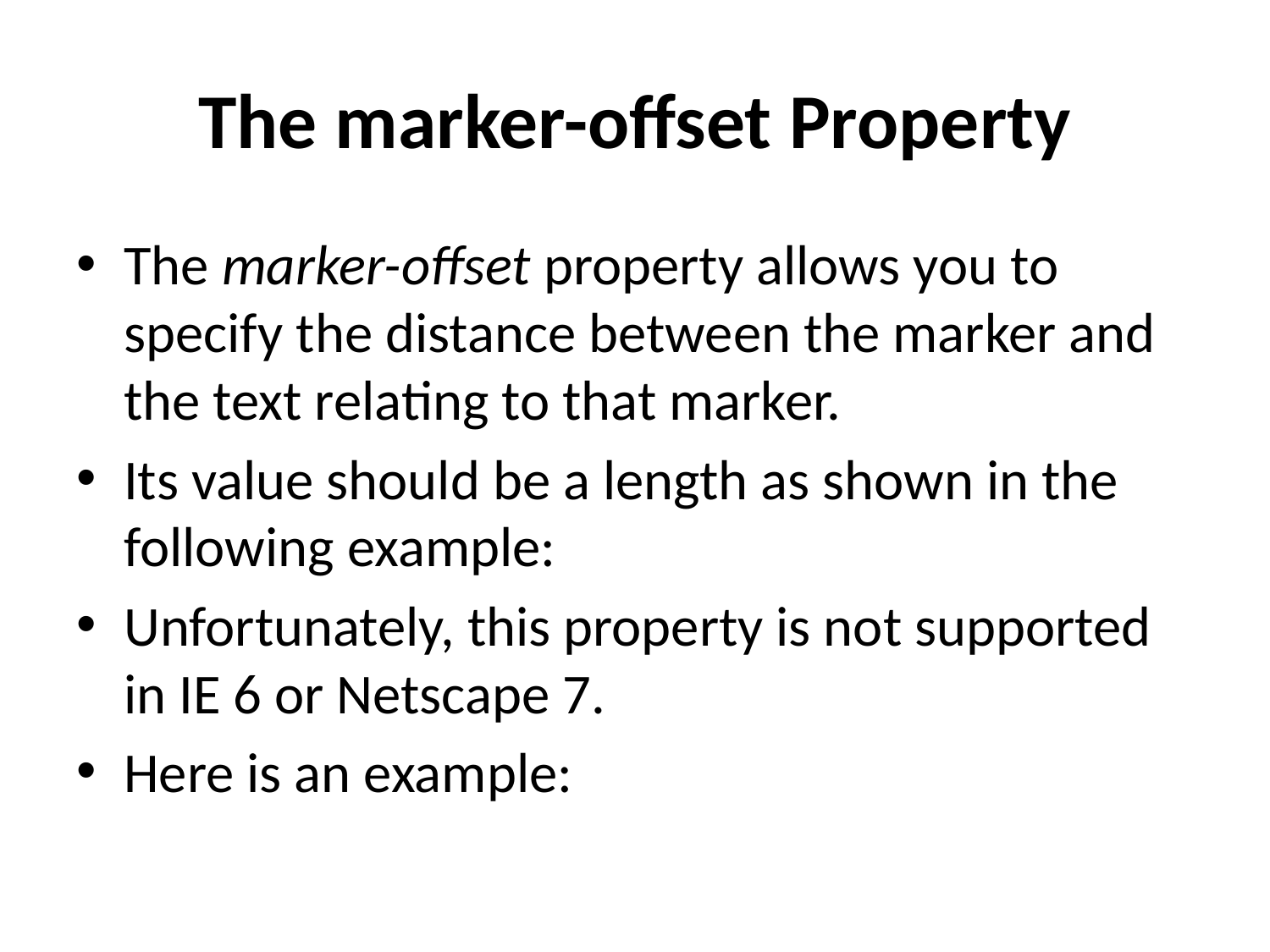

# The marker-offset Property
The marker-offset property allows you to specify the distance between the marker and the text relating to that marker.
Its value should be a length as shown in the following example:
Unfortunately, this property is not supported in IE 6 or Netscape 7.
Here is an example: